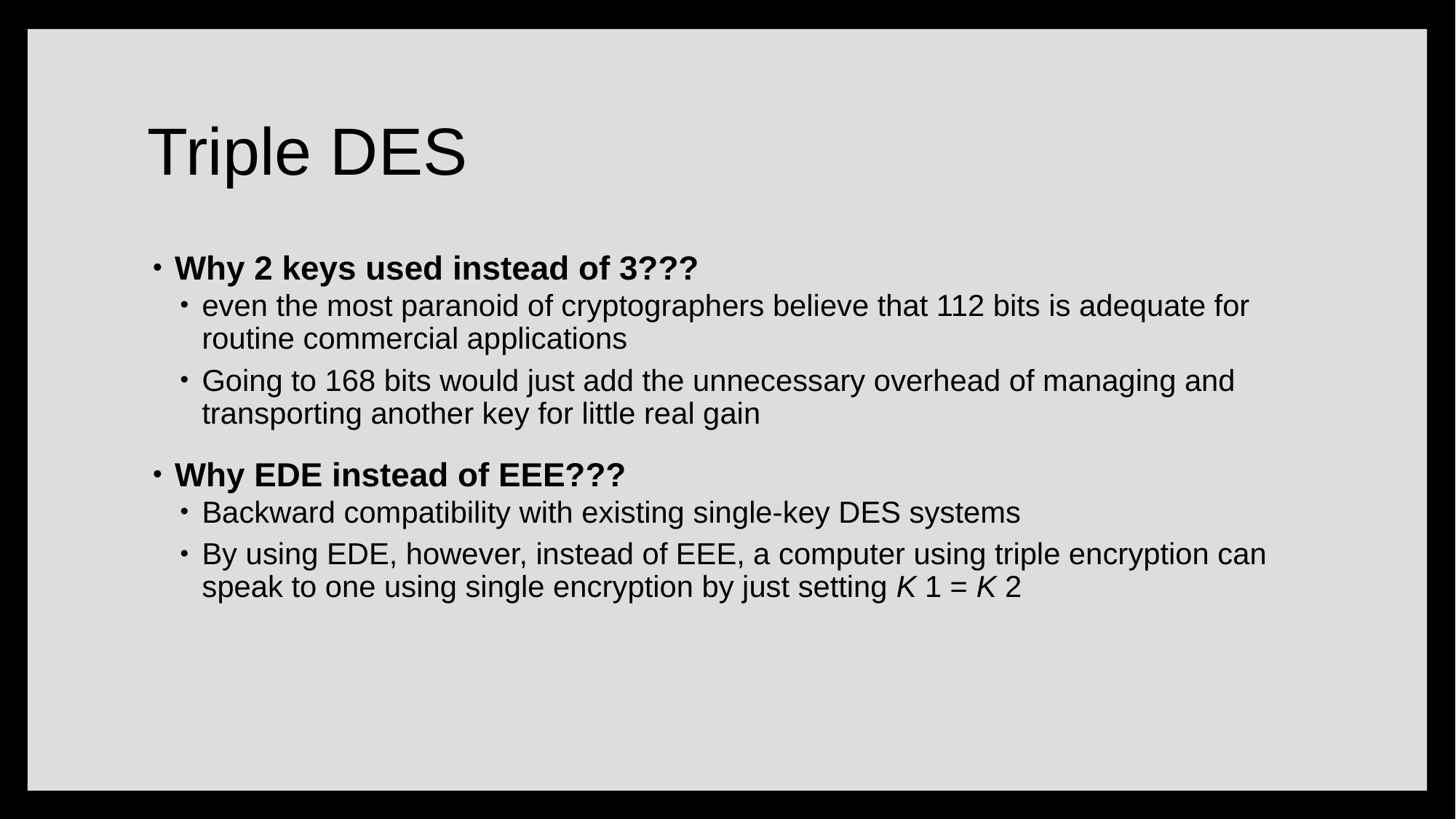

# Triple DES
Why 2 keys used instead of 3???
even the most paranoid of cryptographers believe that 112 bits is adequate for routine commercial applications
Going to 168 bits would just add the unnecessary overhead of managing and transporting another key for little real gain
Why EDE instead of EEE???
Backward compatibility with existing single-key DES systems
By using EDE, however, instead of EEE, a computer using triple encryption can speak to one using single encryption by just setting K 1 = K 2